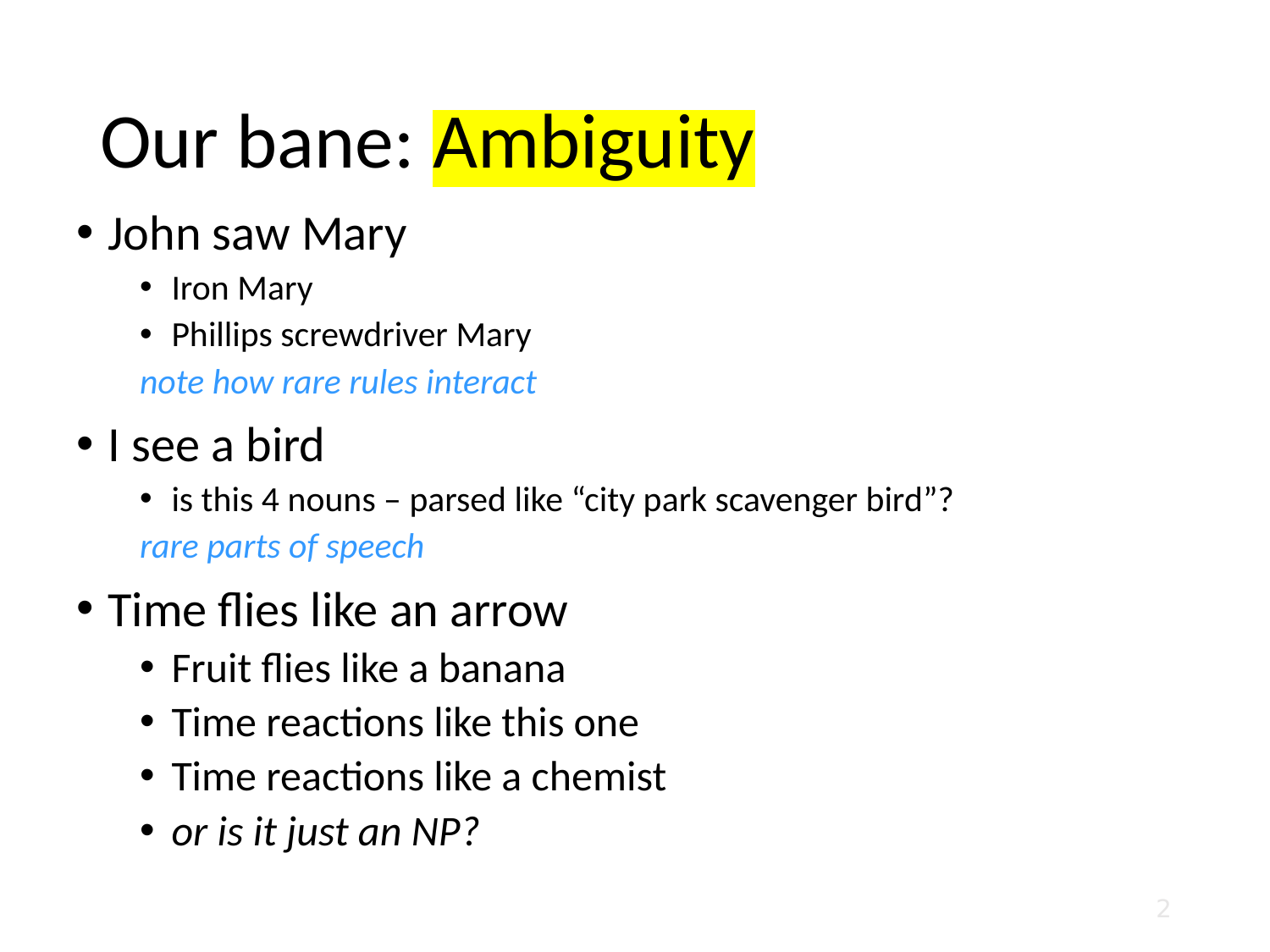

# Our bane: Ambiguity
John saw Mary
Iron Mary
Phillips screwdriver Mary
note how rare rules interact
I see a bird
is this 4 nouns – parsed like “city park scavenger bird”?
rare parts of speech
Time flies like an arrow
Fruit flies like a banana
Time reactions like this one
Time reactions like a chemist
or is it just an NP?
2